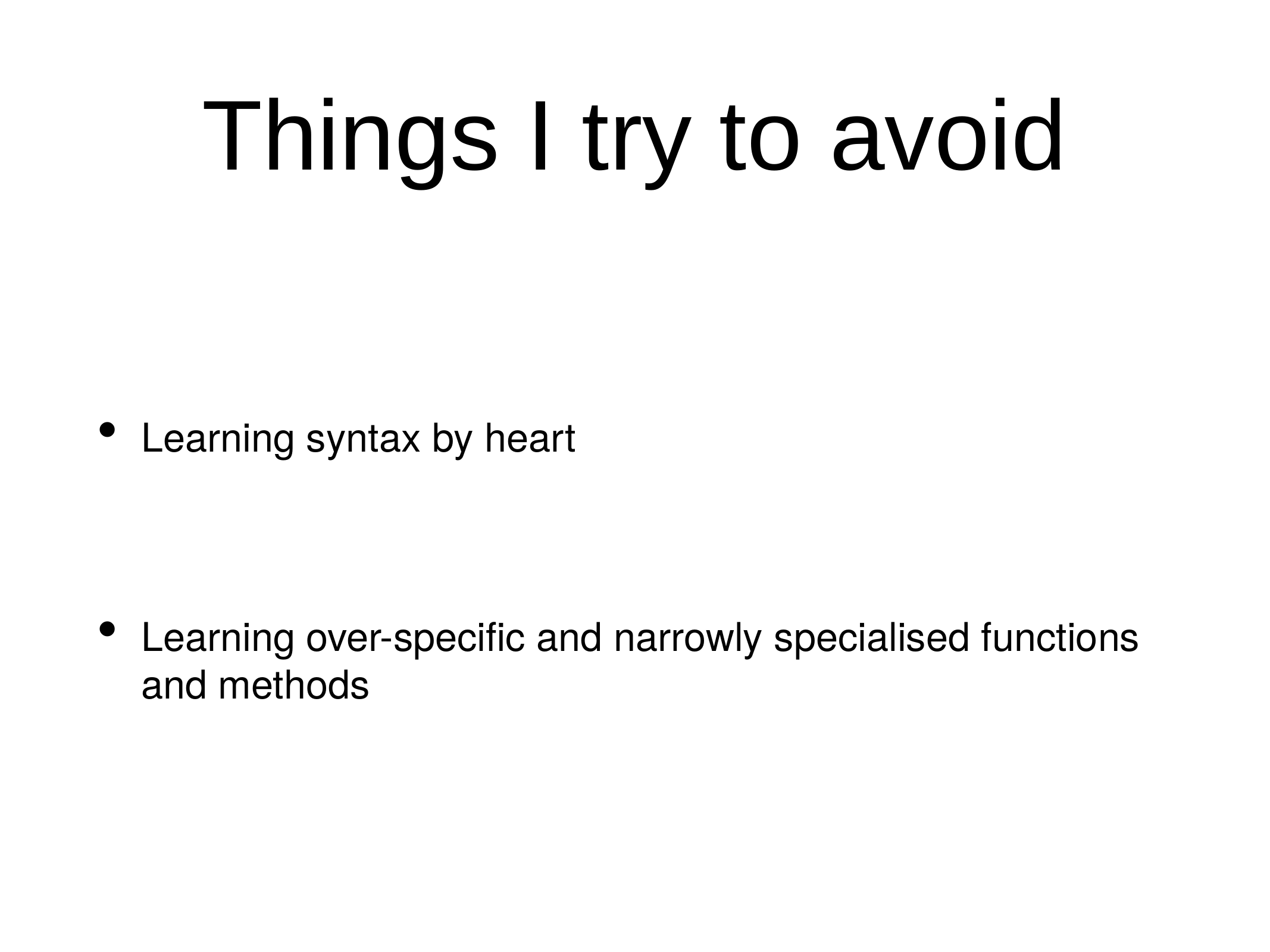

# Things I try to avoid
Learning syntax by heart

Learning over-specific and narrowly specialised functions and methods